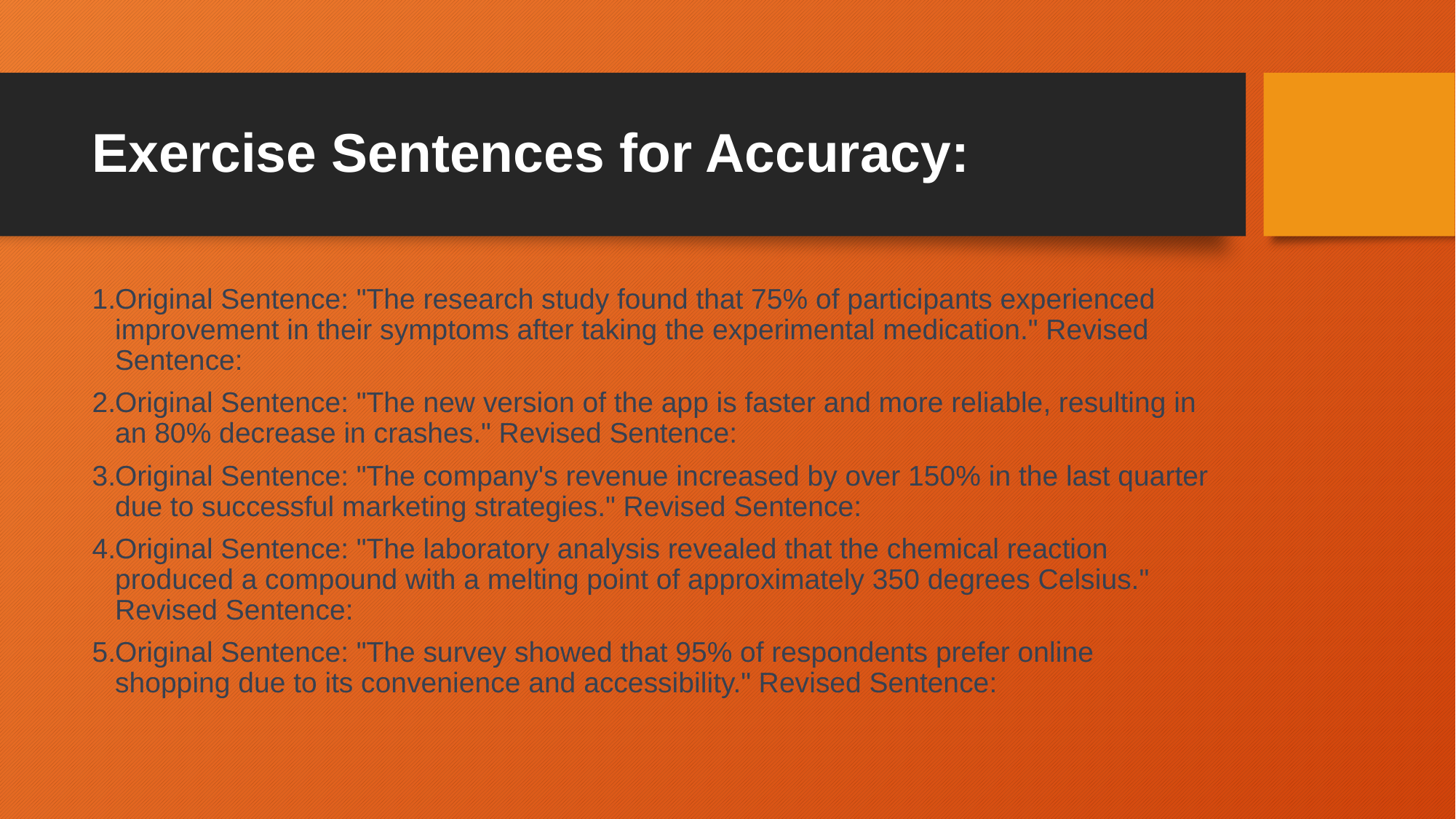

# Exercise Sentences for Accuracy:
Original Sentence: "The research study found that 75% of participants experienced improvement in their symptoms after taking the experimental medication." Revised Sentence:
Original Sentence: "The new version of the app is faster and more reliable, resulting in an 80% decrease in crashes." Revised Sentence:
Original Sentence: "The company's revenue increased by over 150% in the last quarter due to successful marketing strategies." Revised Sentence:
Original Sentence: "The laboratory analysis revealed that the chemical reaction produced a compound with a melting point of approximately 350 degrees Celsius." Revised Sentence:
Original Sentence: "The survey showed that 95% of respondents prefer online shopping due to its convenience and accessibility." Revised Sentence: